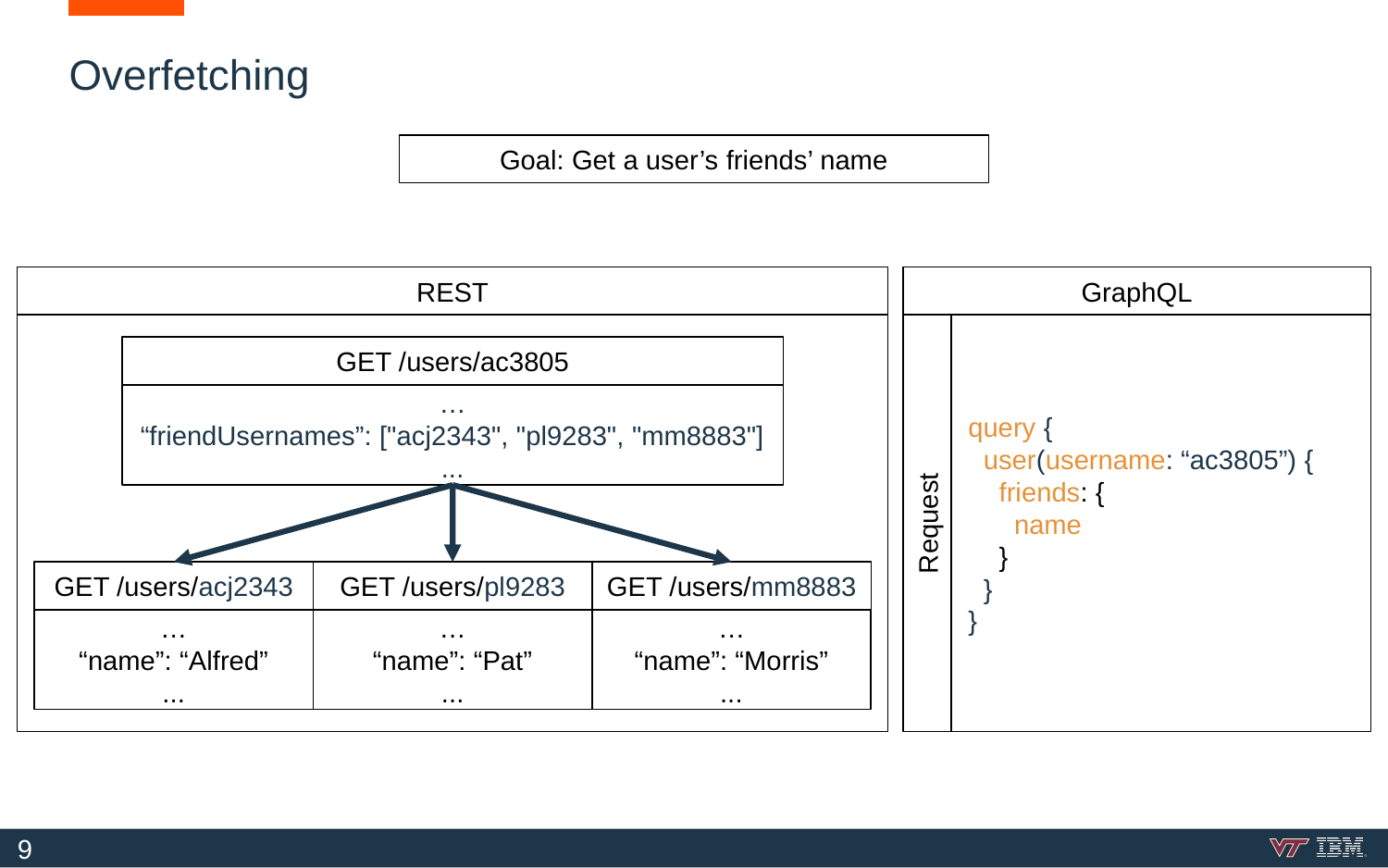

# Overfetching
Goal: Get a user’s friends’ name
REST
GraphQL
query {
  user(username: “ac3805”) {
    friends: {
      name
    }
  }
}

GET /users/ac3805
…
“friendUsernames”: ["acj2343", "pl9283", "mm8883"]
...
Request
GET /users/acj2343
GET /users/pl9283
GET /users/mm8883
…
“name”: “Alfred”
...
…
“name”: “Pat”
...
…
“name”: “Morris”
...